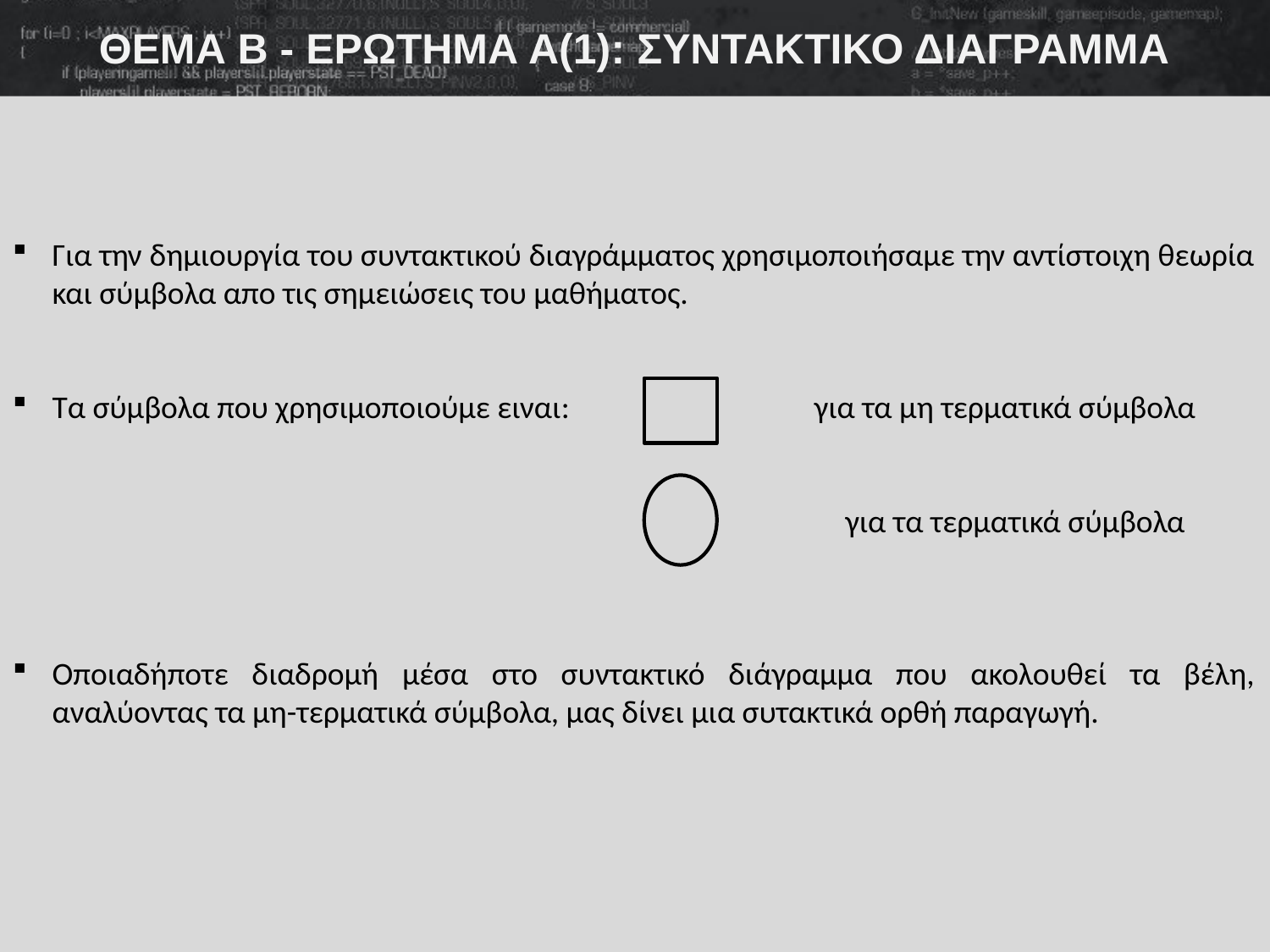

ΘΕΜΑ Β - ΕΡΩΤΗΜΑ Α(1): ΣΥΝΤΑΚΤΙΚΟ ΔΙΑΓΡΑΜΜΑ
Για την δημιουργία του συντακτικού διαγράμματος χρησιμοποιήσαμε την αντίστοιχη θεωρία και σύμβολα απο τις σημειώσεις του μαθήματος.

Τα σύμβολα που χρησιμοποιούμε ειναι:                    	για τα μη τερματικά σύμβολα

					 για τα τερματικά σύμβολα

Οποιαδήποτε διαδρομή μέσα στο συντακτικό διάγραμμα που ακολουθεί τα βέλη, αναλύοντας τα μη-τερματικά σύμβολα, μας δίνει μια συτακτικά ορθή παραγωγή.